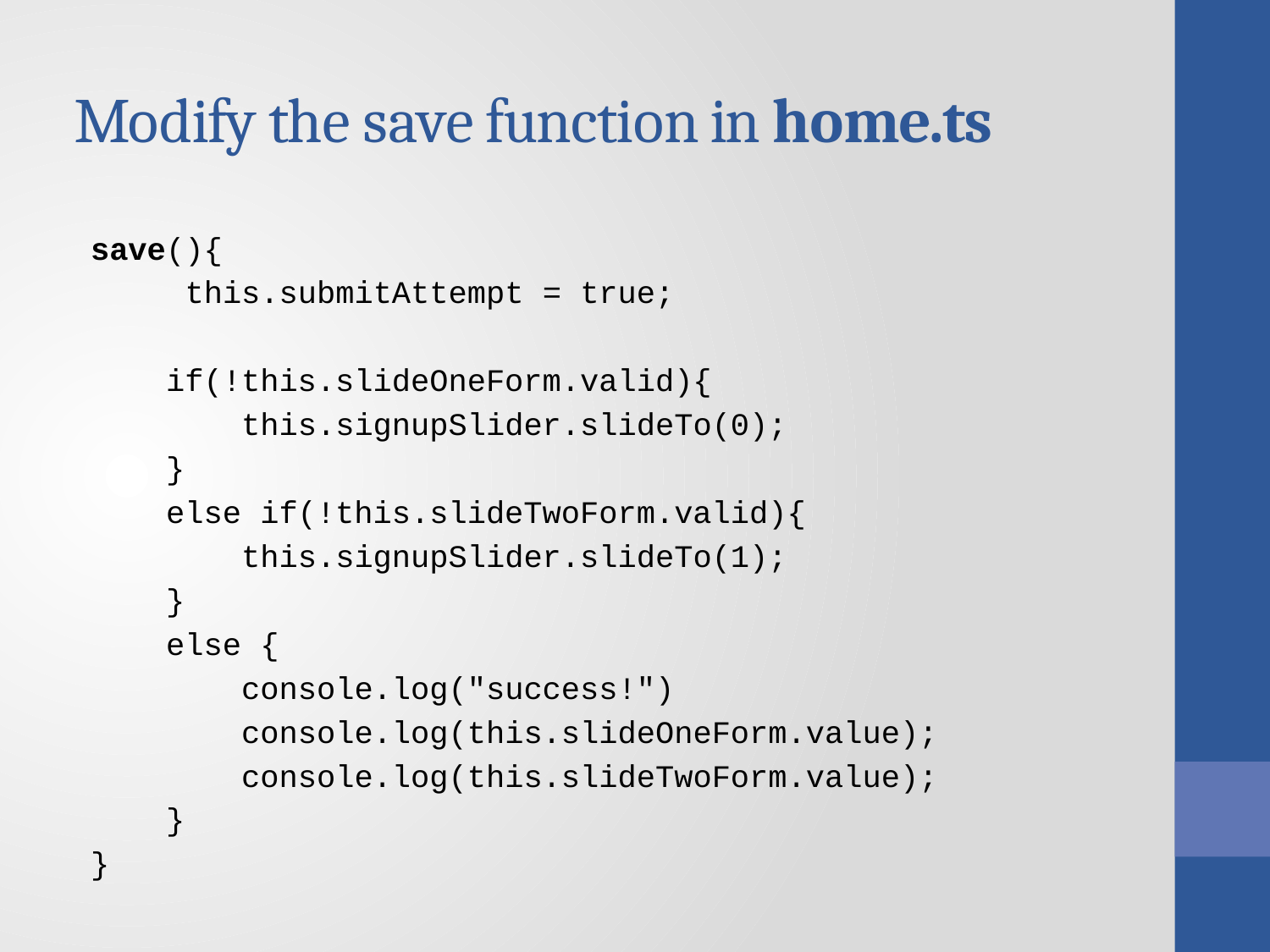

# Modify the save function in home.ts
save(){
     this.submitAttempt = true;

    if(!this.slideOneForm.valid){
        this.signupSlider.slideTo(0);
    }
    else if(!this.slideTwoForm.valid){
        this.signupSlider.slideTo(1);
    }
    else {
        console.log("success!")
        console.log(this.slideOneForm.value);
        console.log(this.slideTwoForm.value);
    }
}